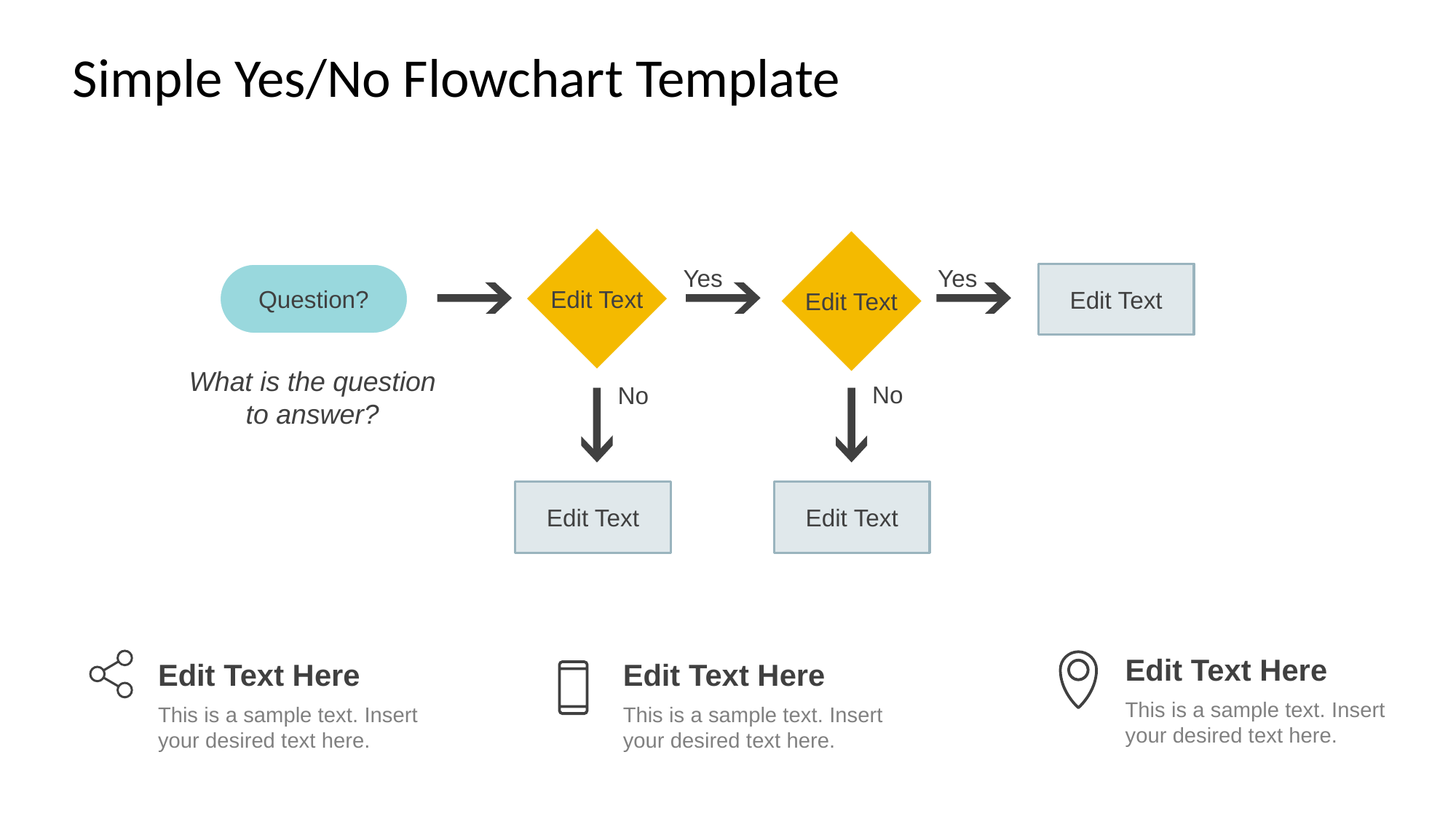

# Simple Yes/No Flowchart Template
Edit Text
Edit Text
Yes
Yes
Question?
Edit Text

What is the question to answer?
No
No

Edit Text
Edit Text

Edit Text Here
Edit Text Here
Edit Text Here

This is a sample text. Insert your desired text here.
This is a sample text. Insert your desired text here.
This is a sample text. Insert your desired text here.